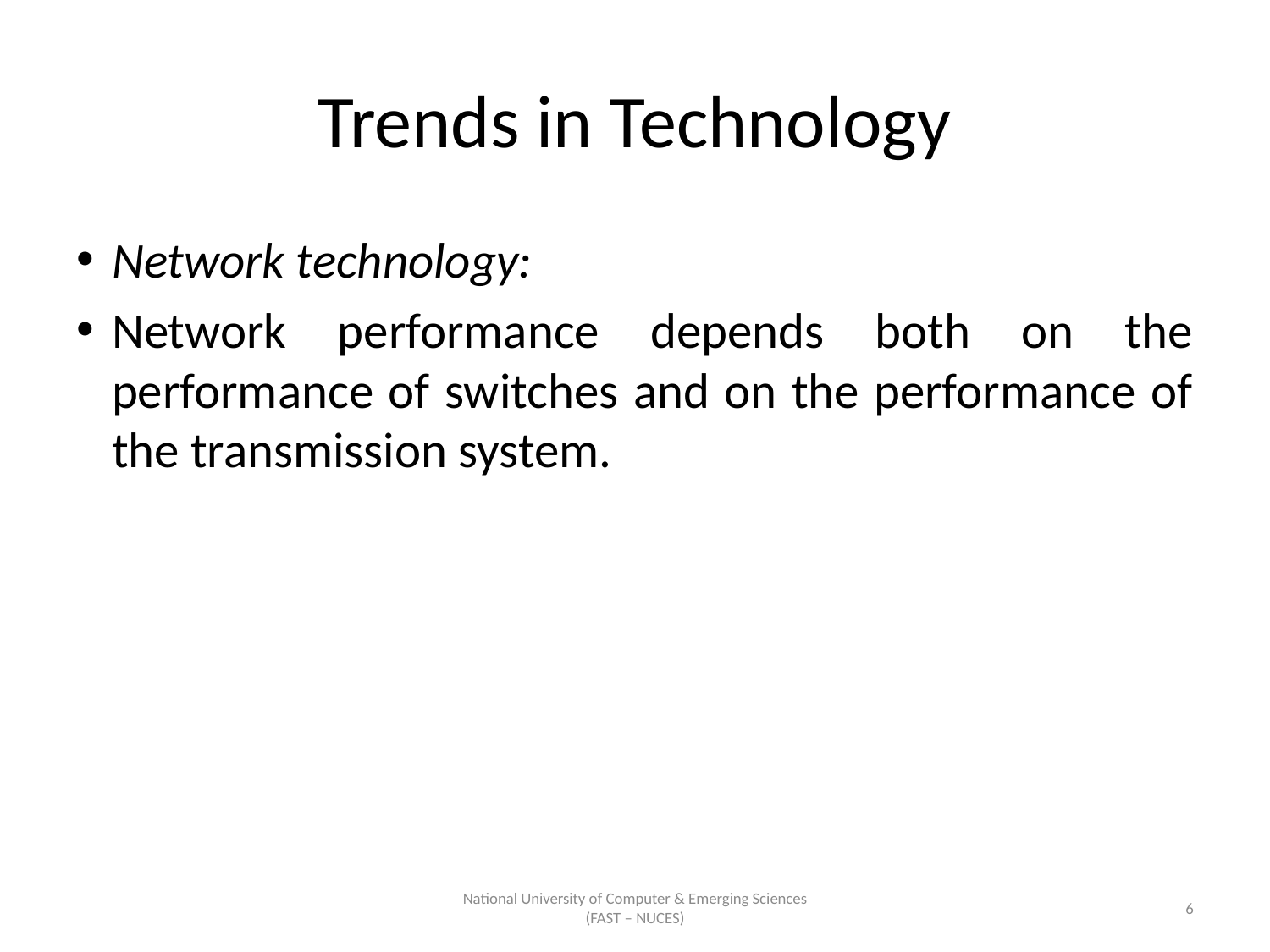

# Trends in Technology
Network technology:
Network performance depends both on the performance of switches and on the performance of the transmission system.
National University of Computer & Emerging Sciences (FAST – NUCES)
6